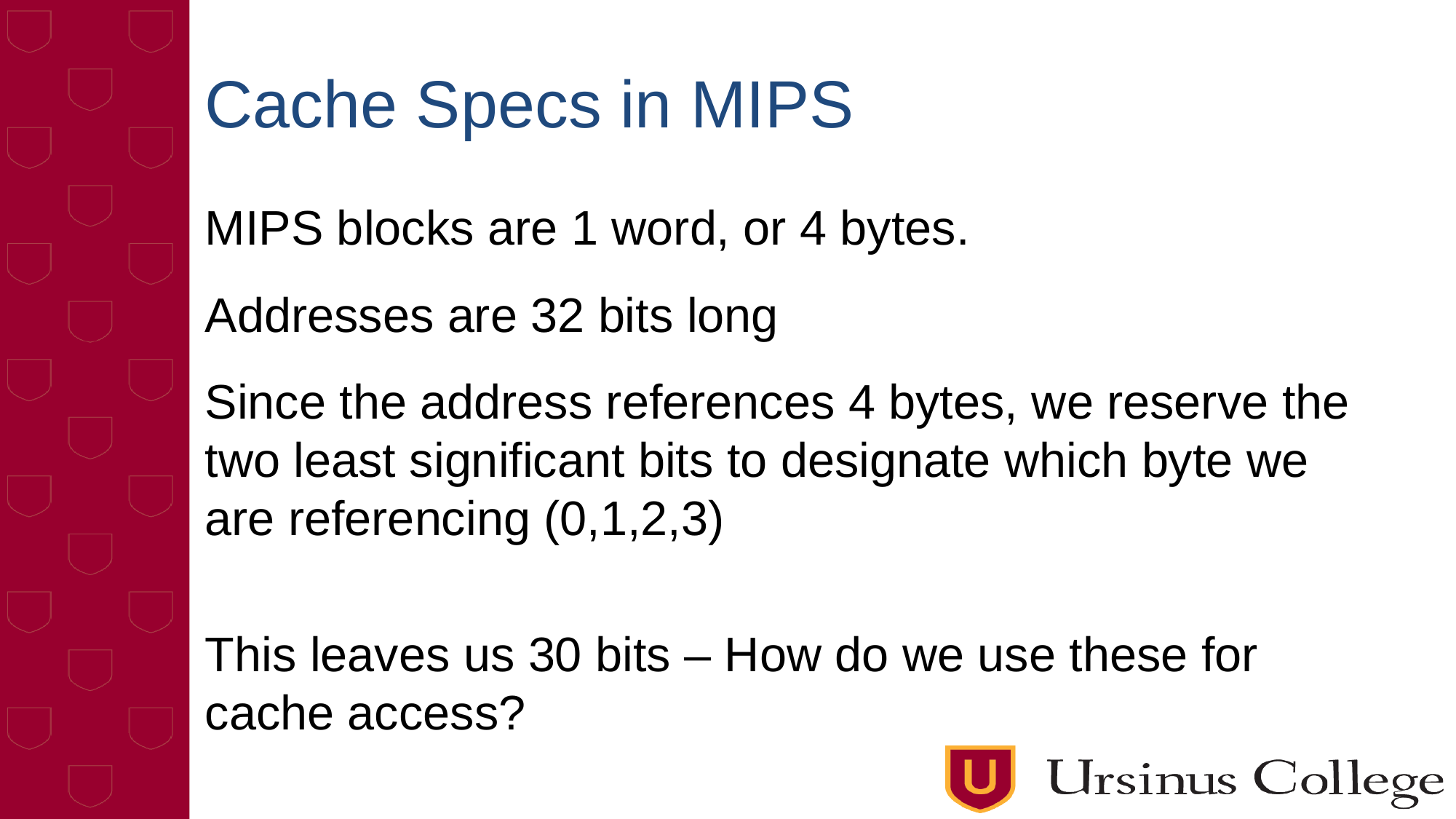

# Cache Specs in MIPS
MIPS blocks are 1 word, or 4 bytes.

Addresses are 32 bits long

Since the address references 4 bytes, we reserve the two least significant bits to designate which byte we are referencing (0,1,2,3)

This leaves us 30 bits – How do we use these for cache access?